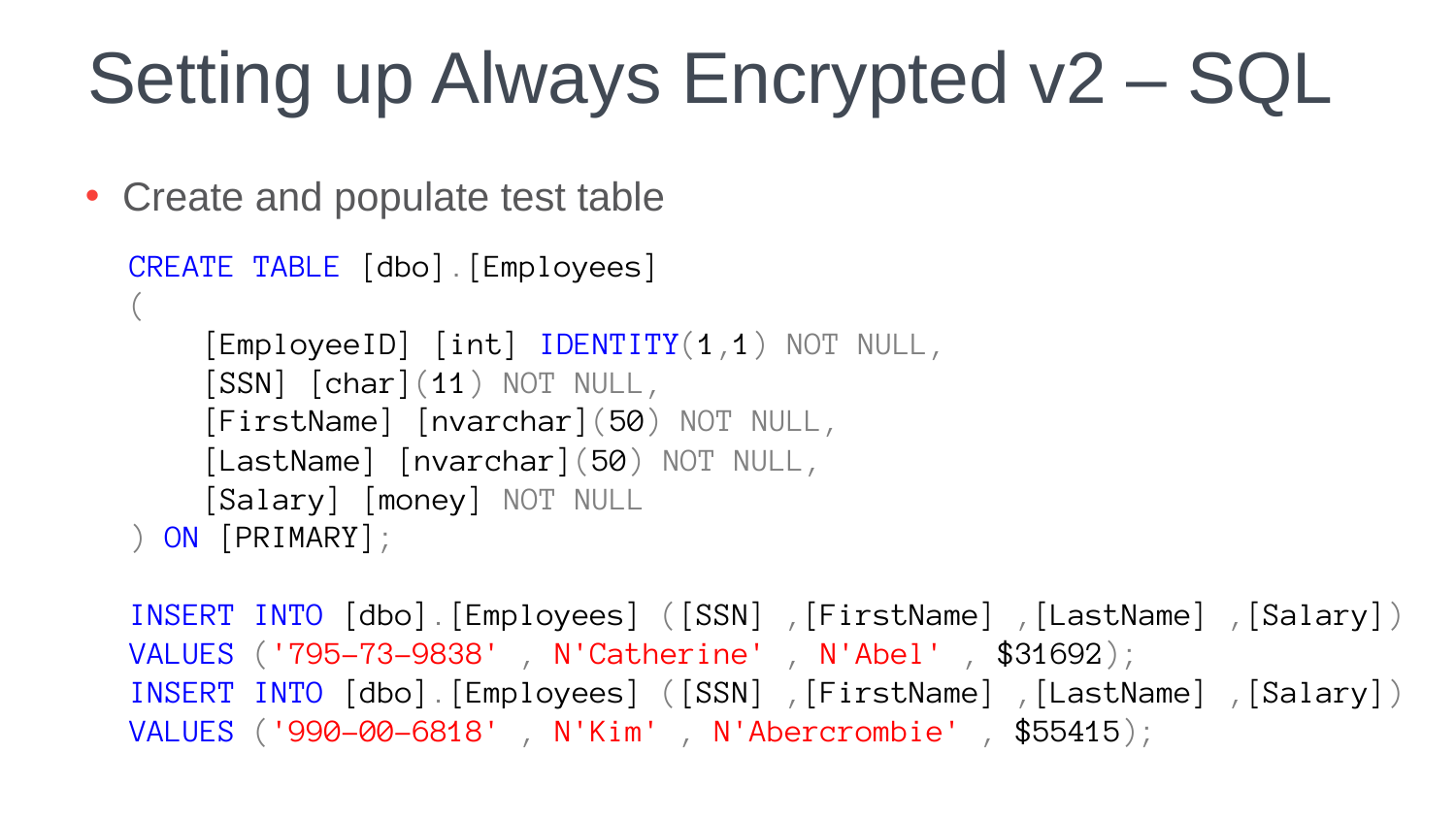

# Setting up Always Encrypted v2 – SQL
Create and populate test table
CREATE TABLE [dbo].[Employees]
(
[EmployeeID] [int] IDENTITY(1,1) NOT NULL,
[SSN] [char](11) NOT NULL,
[FirstName] [nvarchar](50) NOT NULL,
[LastName] [nvarchar](50) NOT NULL,
[Salary] [money] NOT NULL
) ON [PRIMARY];

INSERT INTO [dbo].[Employees] ([SSN] ,[FirstName] ,[LastName] ,[Salary])
VALUES ('795-73-9838' , N'Catherine' , N'Abel' , $31692);
INSERT INTO [dbo].[Employees] ([SSN] ,[FirstName] ,[LastName] ,[Salary])
VALUES ('990-00-6818' , N'Kim' , N'Abercrombie' , $55415);